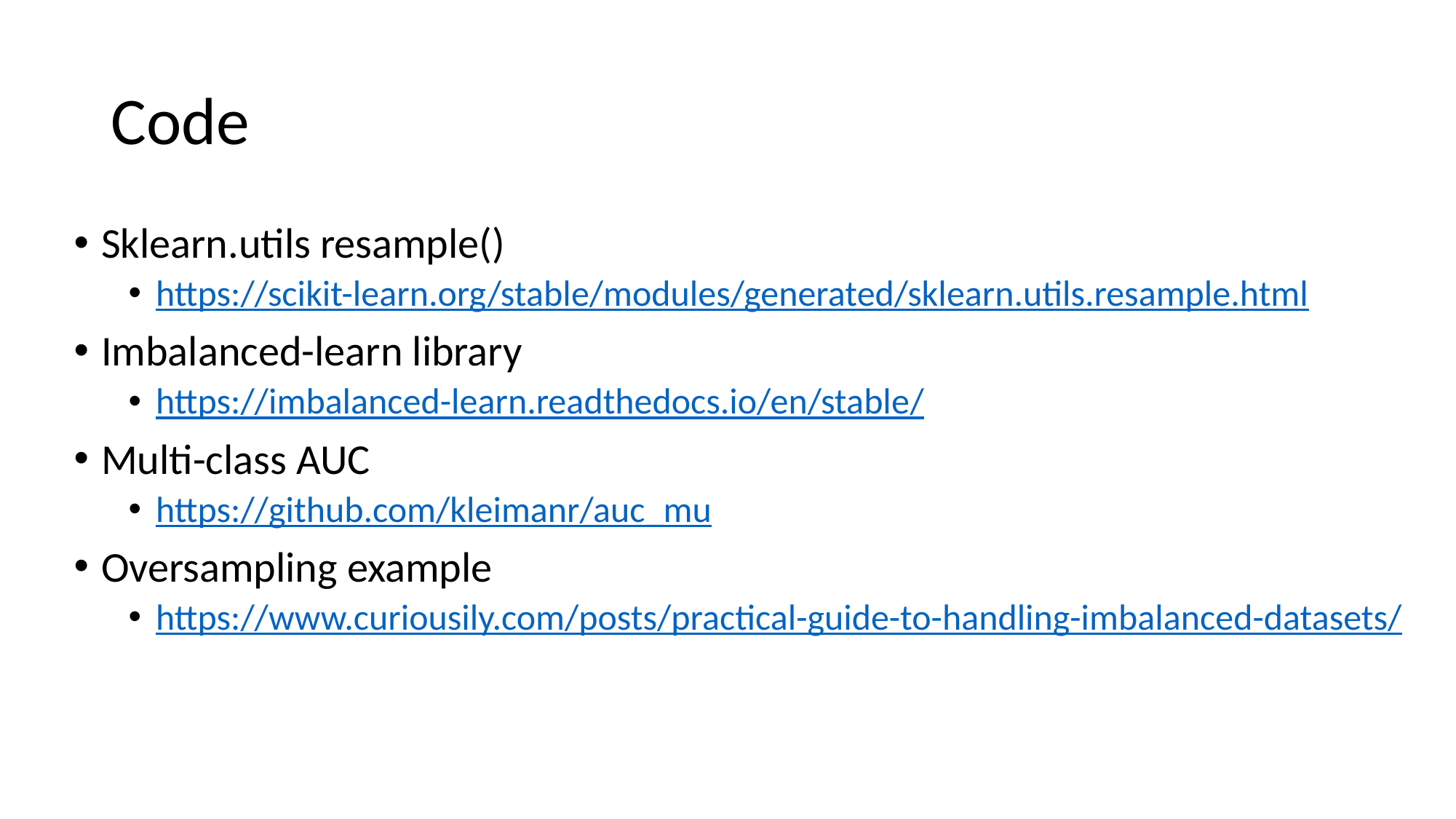

# Code
Sklearn.utils resample()
https://scikit-learn.org/stable/modules/generated/sklearn.utils.resample.html
Imbalanced-learn library
https://imbalanced-learn.readthedocs.io/en/stable/
Multi-class AUC
https://github.com/kleimanr/auc_mu
Oversampling example
https://www.curiousily.com/posts/practical-guide-to-handling-imbalanced-datasets/